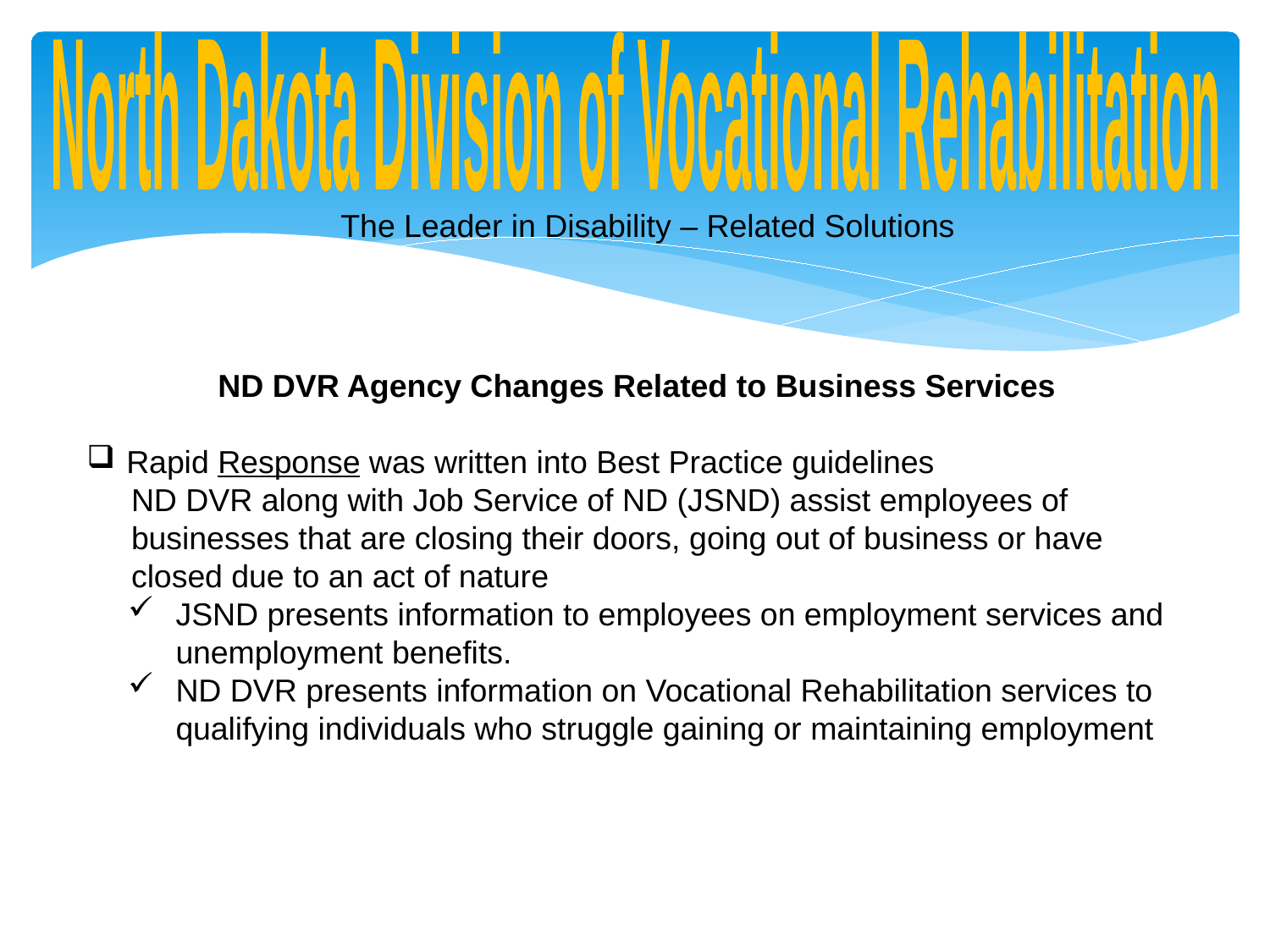

North Dakota Division of Vocational Rehabilitation
The Leader in Disability – Related Solutions
ND DVR Agency Changes Related to Business Services

Rapid Response was written into Best Practice guidelines
     ND DVR along with Job Service of ND (JSND) assist employees of
     businesses that are closing their doors, going out of business or have
     closed due to an act of nature
JSND presents information to employees on employment services and unemployment benefits.
ND DVR presents information on Vocational Rehabilitation services to qualifying individuals who struggle gaining or maintaining employment